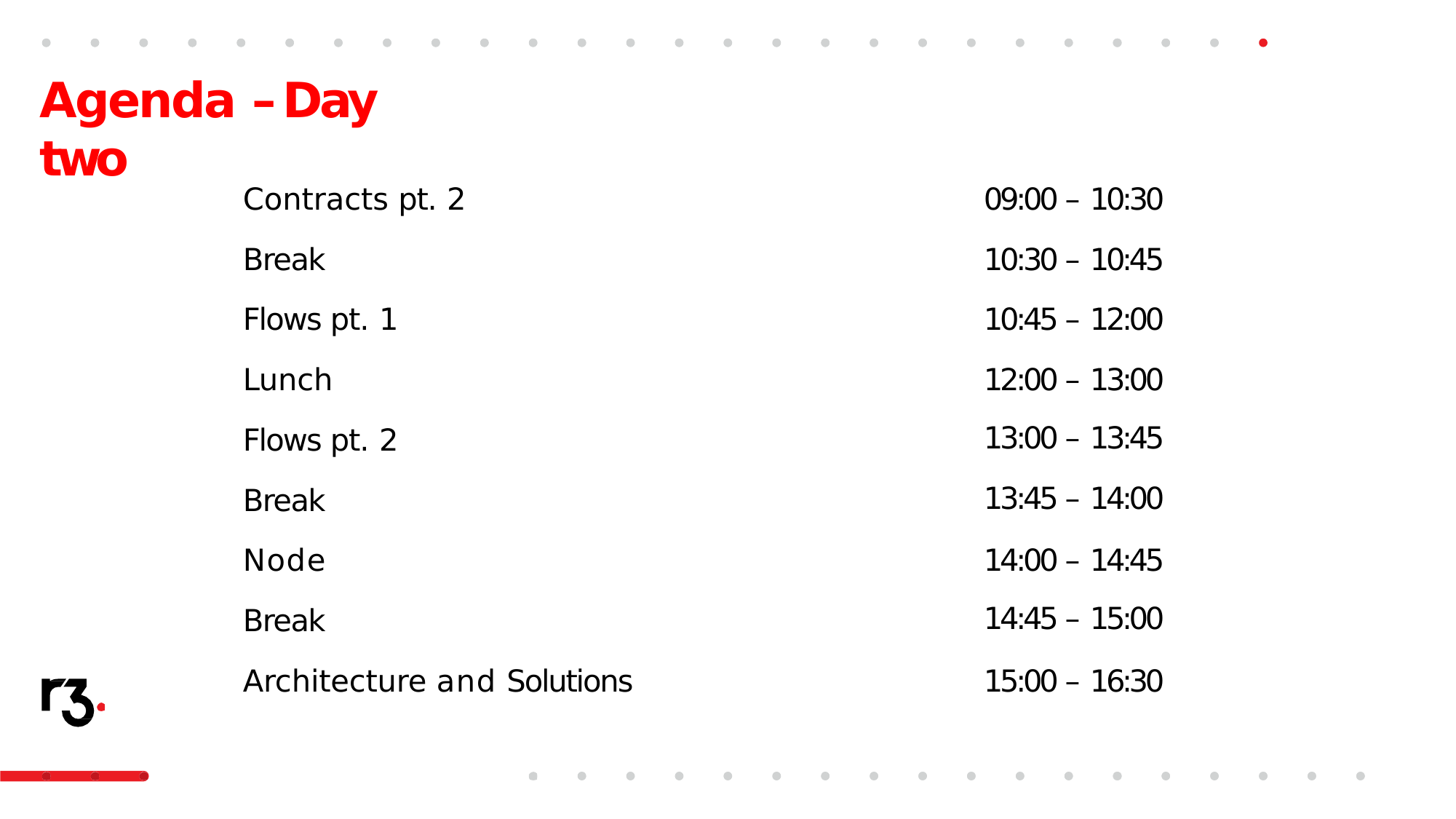

# Agenda – Day two
| Contracts pt. 2 | 09:00 – 10:30 |
| --- | --- |
| Break | 10:30 – 10:45 |
| Flows pt. 1 | 10:45 – 12:00 |
| Lunch | 12:00 – 13:00 |
| Flows pt. 2 | 13:00 – 13:45 |
| Break | 13:45 – 14:00 |
| Node | 14:00 – 14:45 |
| Break | 14:45 – 15:00 |
| Architecture and Solutions | 15:00 – 16:30 |